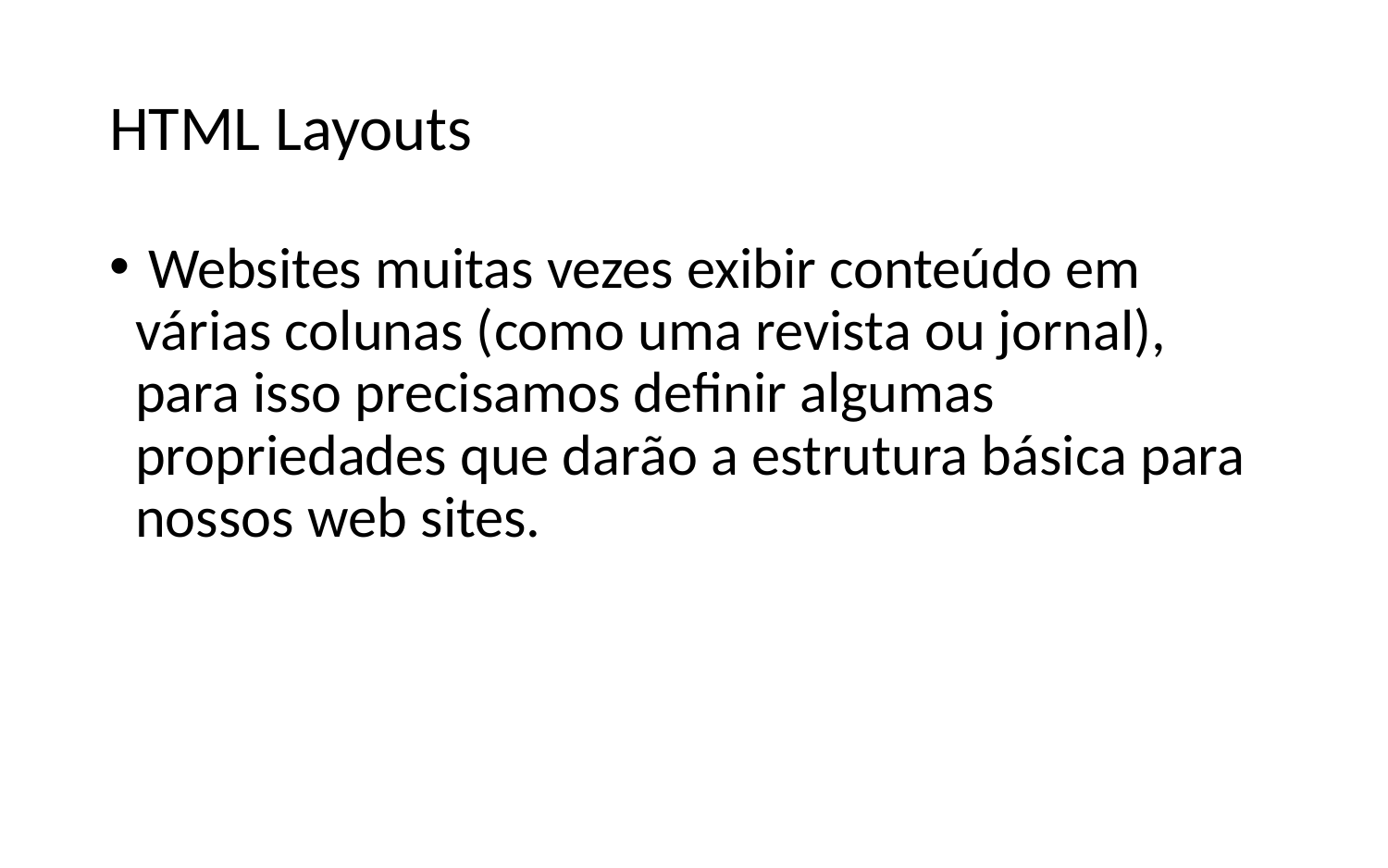

# HTML Layouts
 Websites muitas vezes exibir conteúdo em várias colunas (como uma revista ou jornal), para isso precisamos definir algumas propriedades que darão a estrutura básica para nossos web sites.